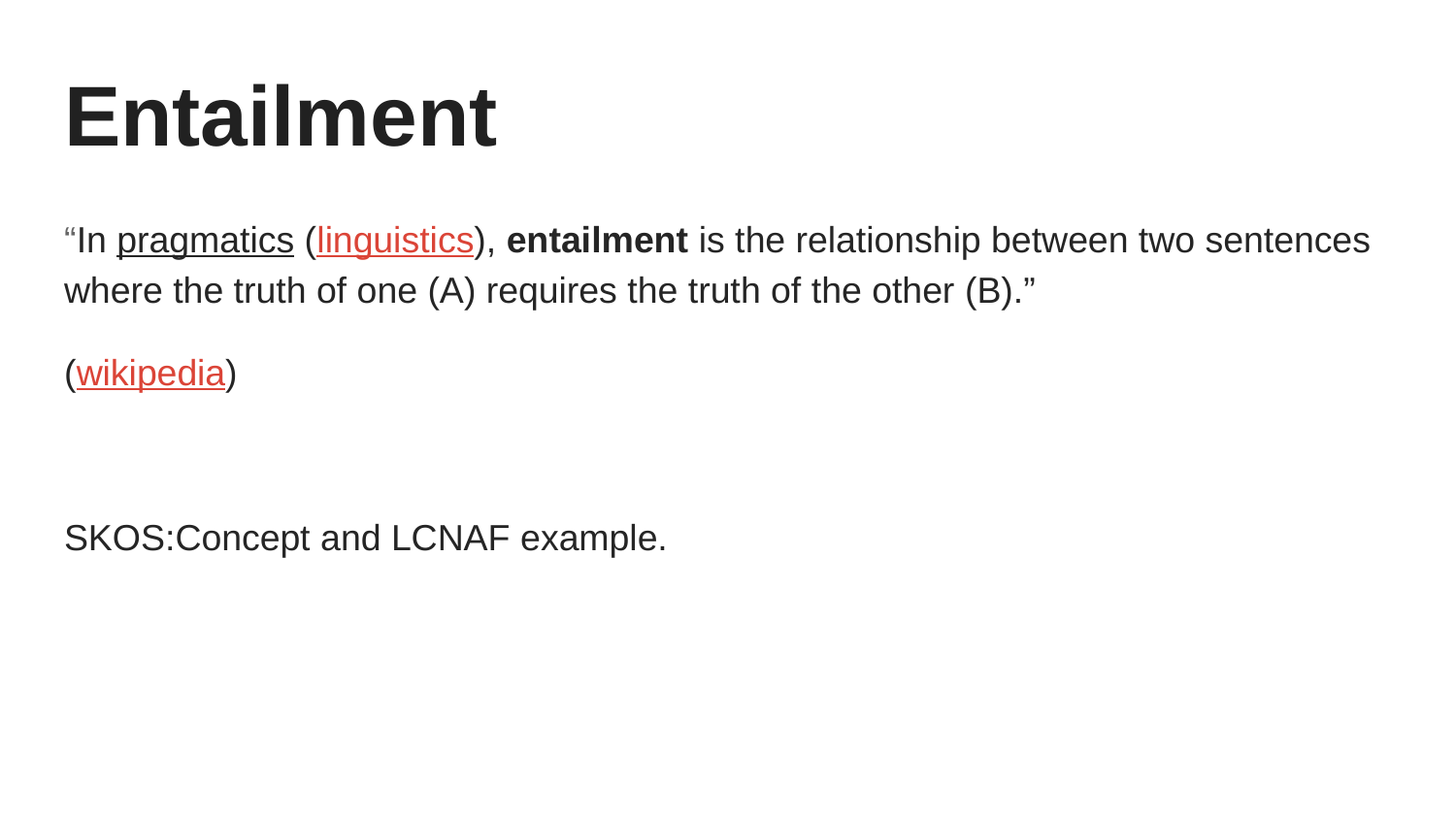

# Entailment
“In pragmatics (linguistics), entailment is the relationship between two sentences where the truth of one (A) requires the truth of the other (B).”
(wikipedia)

SKOS:Concept and LCNAF example.